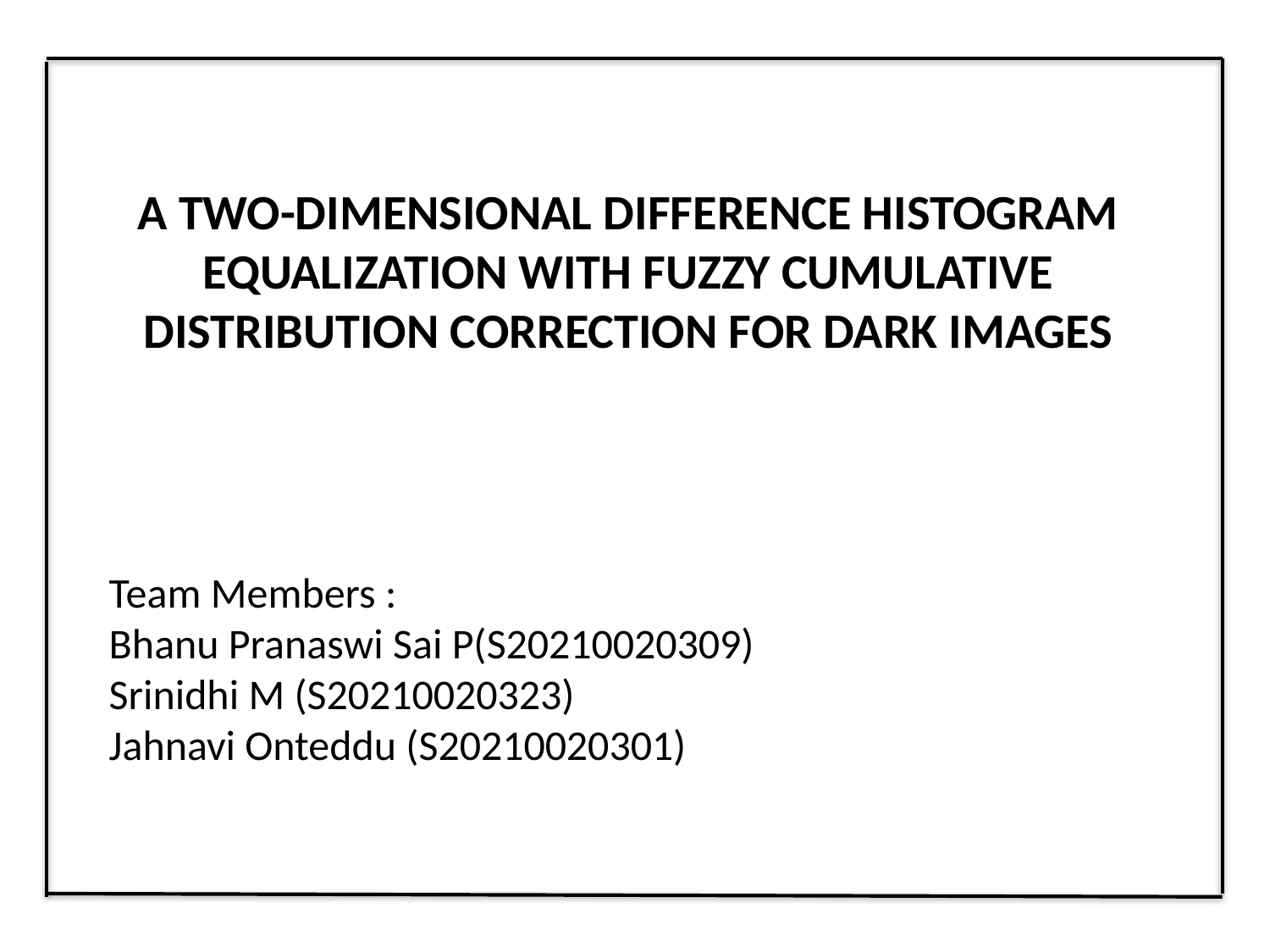

A TWO-DIMENSIONAL DIFFERENCE HISTOGRAM EQUALIZATION WITH FUZZY CUMULATIVE DISTRIBUTION CORRECTION FOR DARK IMAGES
Team Members :
Bhanu Pranaswi Sai P(S20210020309)
Srinidhi M (S20210020323)
Jahnavi Onteddu (S20210020301)